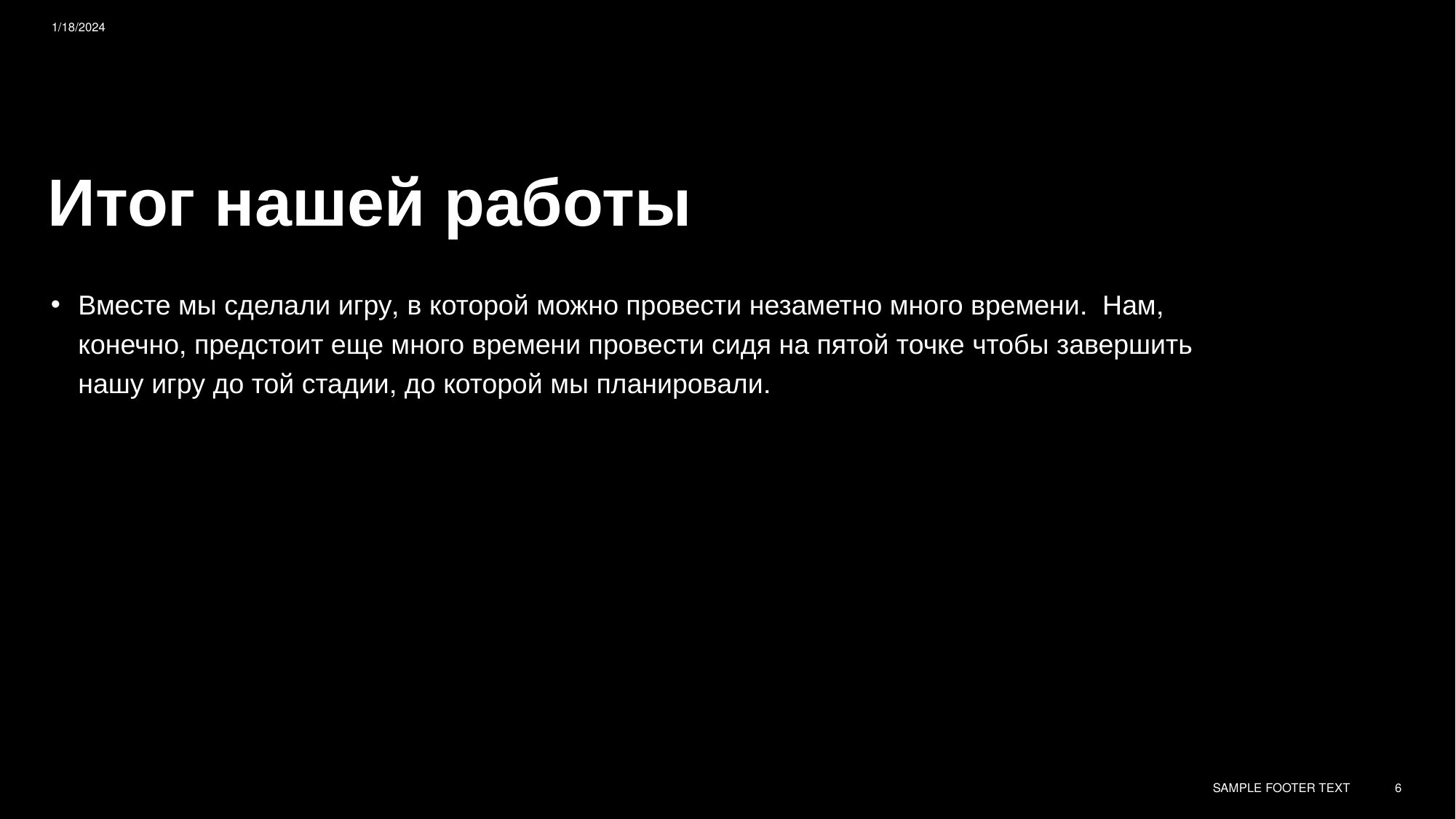

1/18/2024
# Итог нашей работы
Вместе мы сделали игру, в которой можно провести незаметно много времени.  Нам, конечно, предстоит еще много времени провести сидя на пятой точке чтобы завершить нашу игру до той стадии, до которой мы планировали.

Sample Footer Text
6